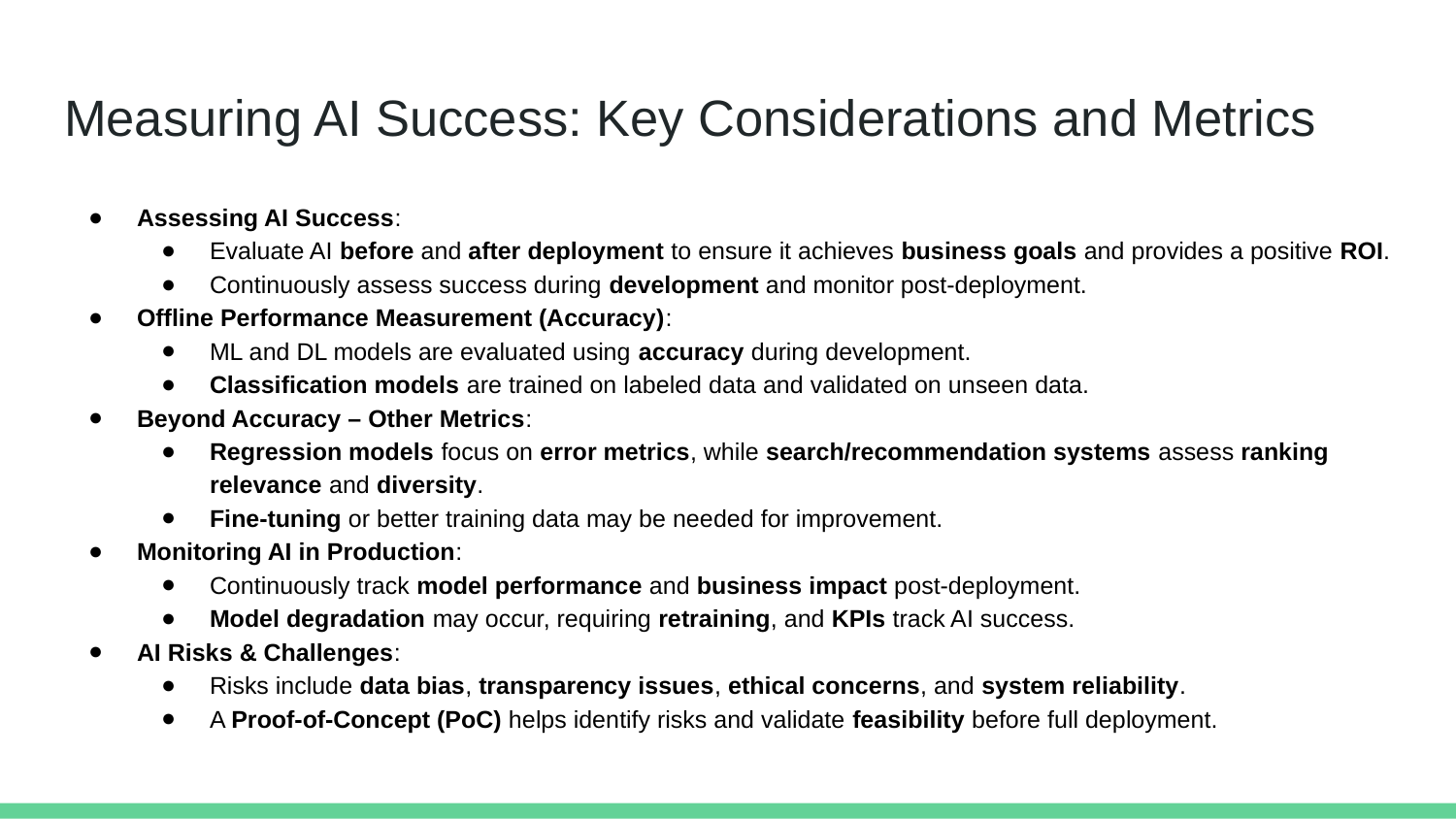

# Measuring AI Success: Key Considerations and Metrics
Assessing AI Success:
Evaluate AI before and after deployment to ensure it achieves business goals and provides a positive ROI.
Continuously assess success during development and monitor post-deployment.
Offline Performance Measurement (Accuracy):
ML and DL models are evaluated using accuracy during development.
Classification models are trained on labeled data and validated on unseen data.
Beyond Accuracy – Other Metrics:
Regression models focus on error metrics, while search/recommendation systems assess ranking relevance and diversity.
Fine-tuning or better training data may be needed for improvement.
Monitoring AI in Production:
Continuously track model performance and business impact post-deployment.
Model degradation may occur, requiring retraining, and KPIs track AI success.
AI Risks & Challenges:
Risks include data bias, transparency issues, ethical concerns, and system reliability.
A Proof-of-Concept (PoC) helps identify risks and validate feasibility before full deployment.